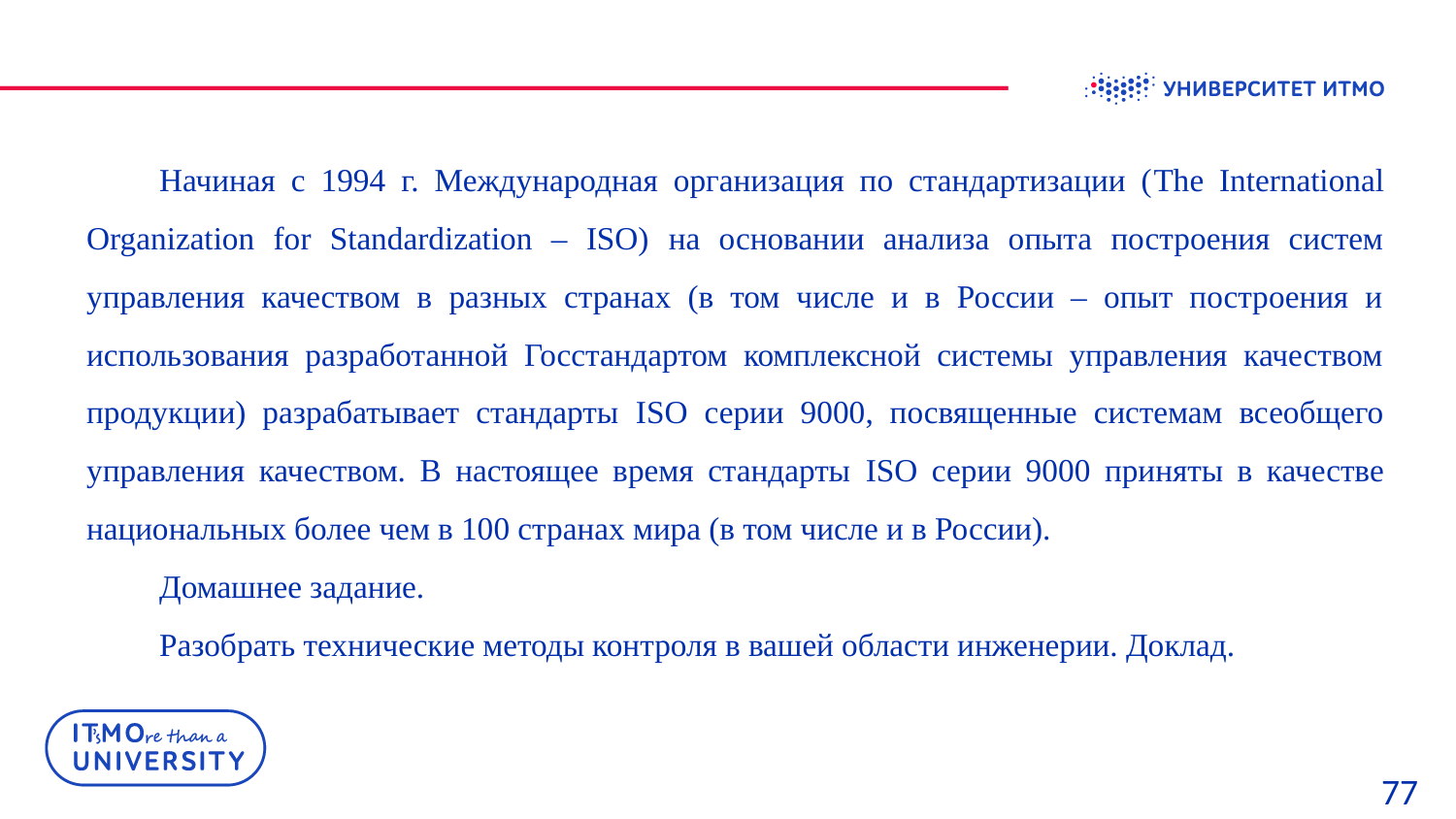

Начиная с 1994 г. Международная организация по стандартизации (The International Organization for Standardization – ISO) на основании анализа опыта построения систем управления качеством в разных странах (в том числе и в России – опыт построения и использования разработанной Госстандартом комплексной системы управления качеством продукции) разрабатывает стандарты ISO серии 9000, посвященные системам всеобщего управления качеством. В настоящее время стандарты ISO серии 9000 приняты в качестве национальных более чем в 100 странах мира (в том числе и в России).
Домашнее задание.
Разобрать технические методы контроля в вашей области инженерии. Доклад.
77